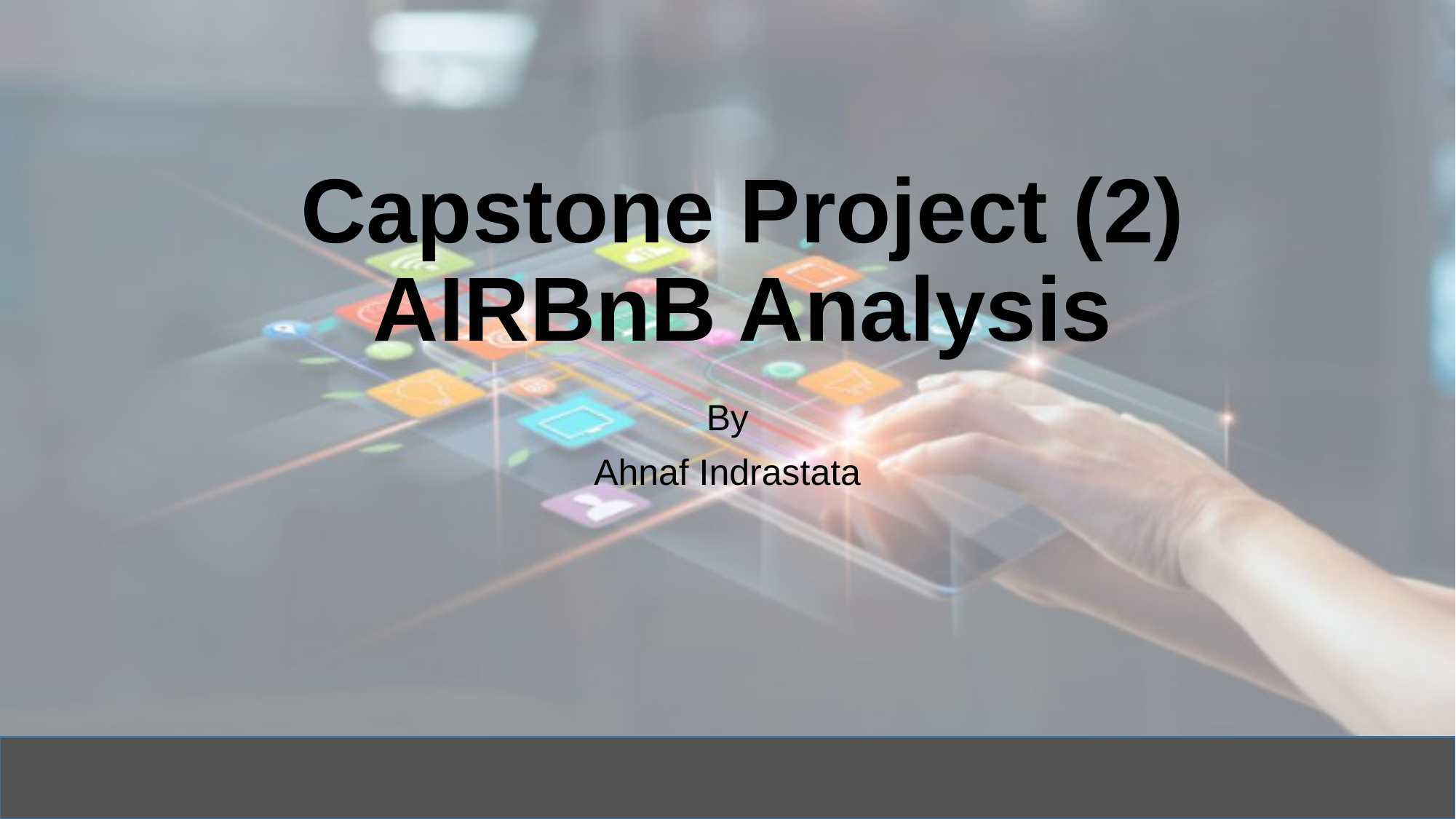

# Capstone Project (2) AIRBnB Analysis
By
Ahnaf Indrastata